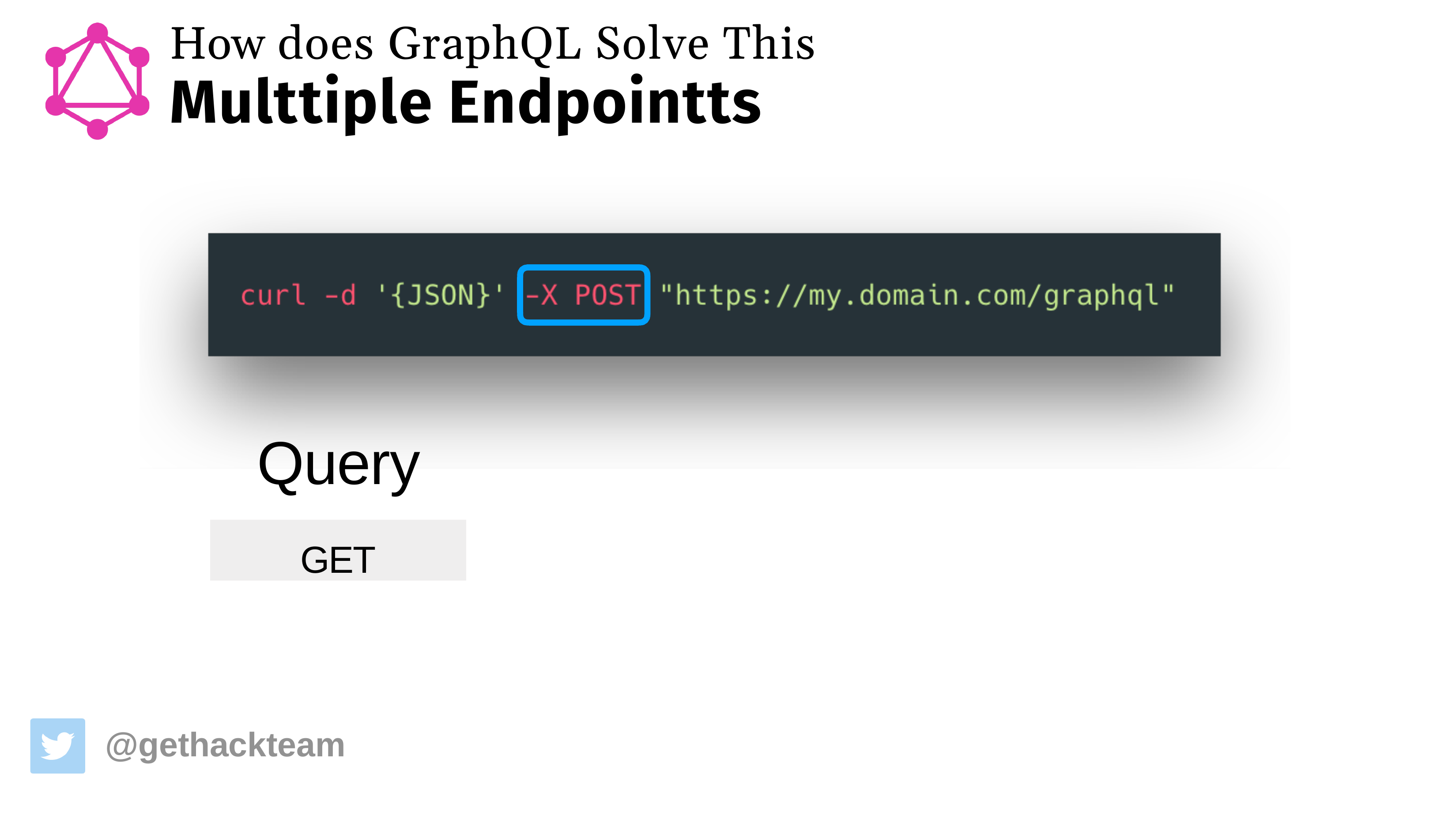

# How does GraphQL Solve This
Multtiple Endpointts

Query
GET

@gethackteam